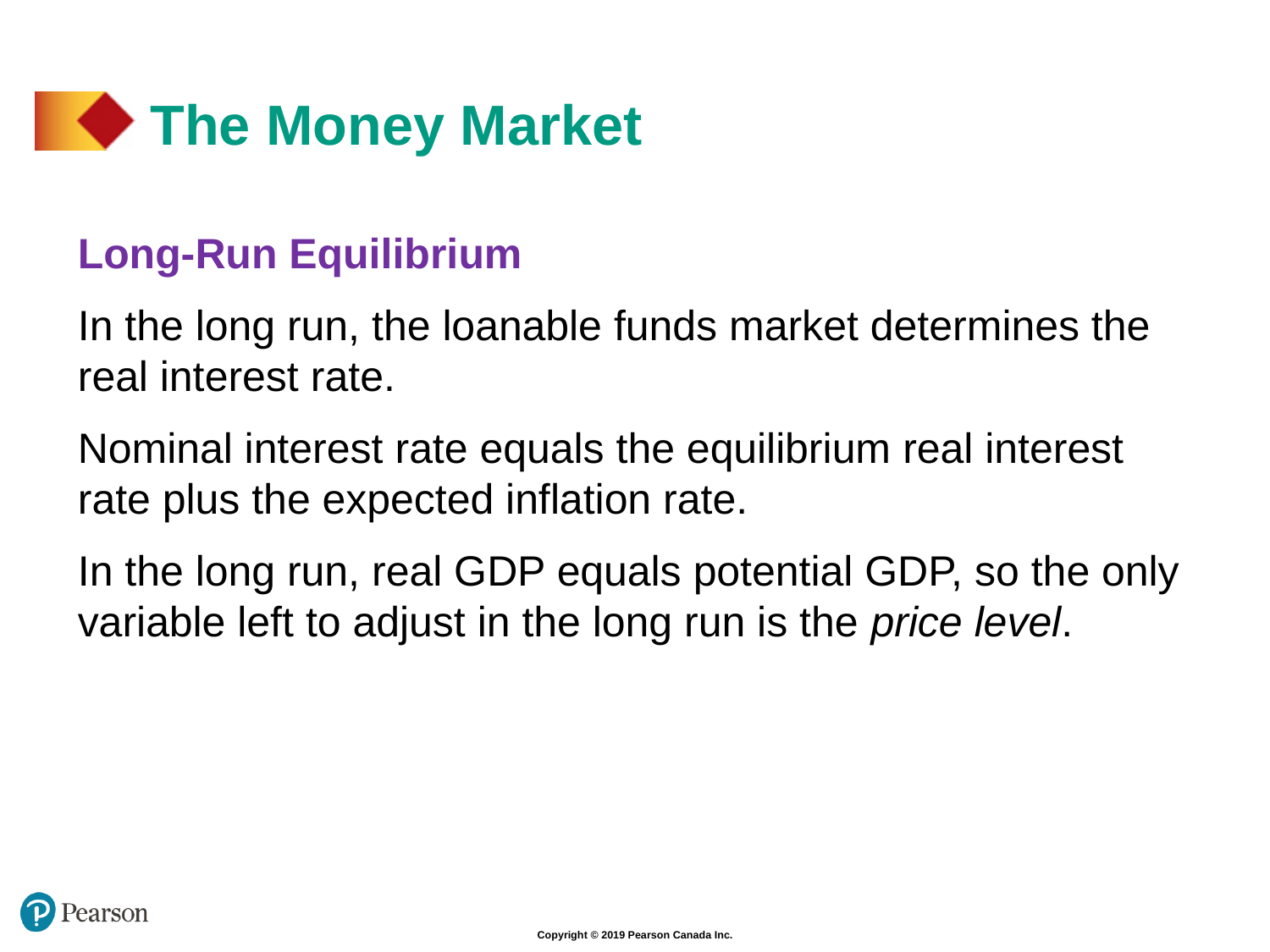

# The Money Market
Long-Run Equilibrium
In the long run, the loanable funds market determines the real interest rate.
Nominal interest rate equals the equilibrium real interest rate plus the expected inflation rate.
In the long run, real GDP equals potential GDP, so the only variable left to adjust in the long run is the price level.